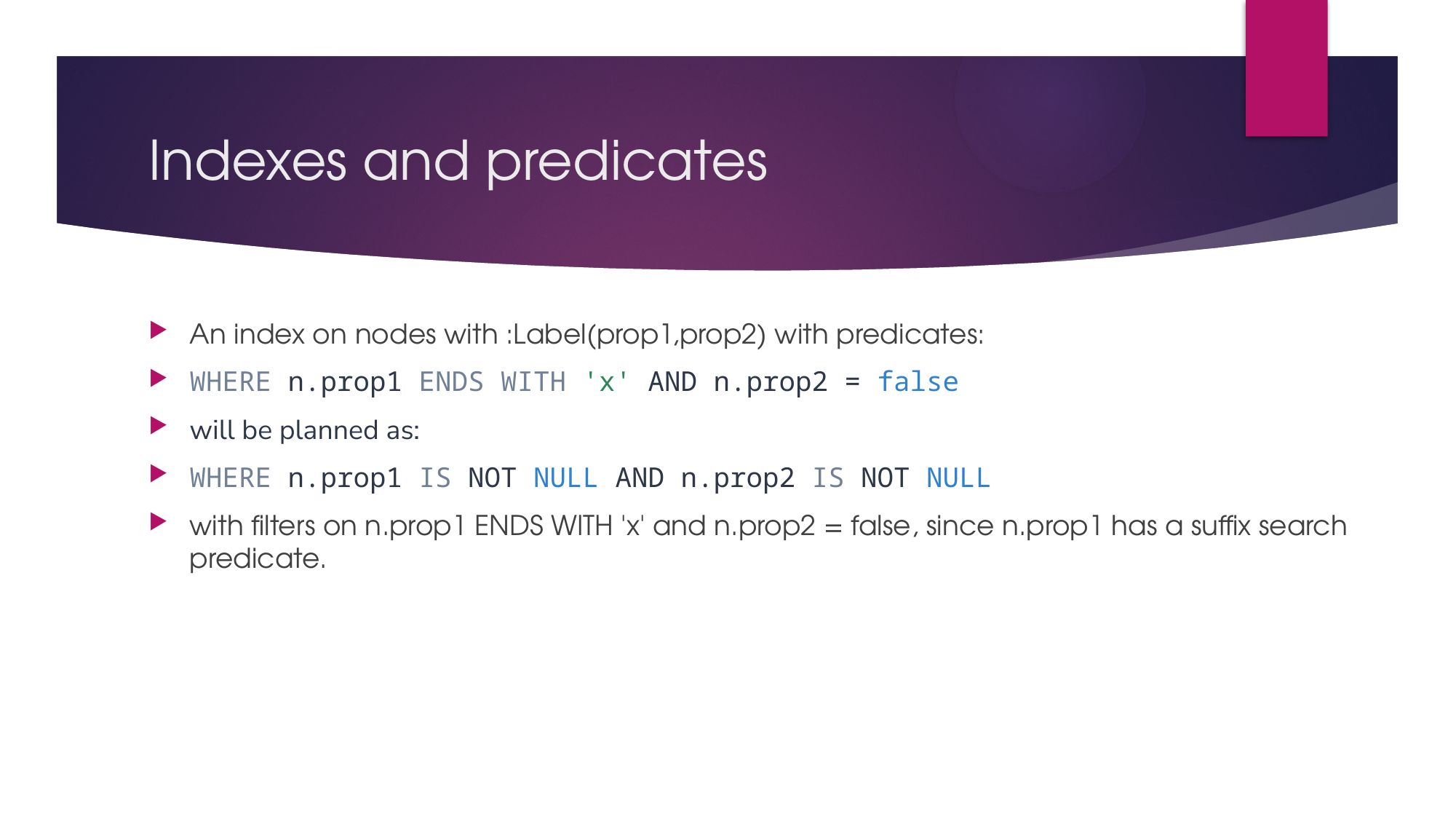

# Indexes and predicates
An index on nodes with :Label(prop1,prop2) with predicates:
WHERE n.prop1 ENDS WITH 'x' AND n.prop2 = false
will be planned as:
WHERE n.prop1 IS NOT NULL AND n.prop2 IS NOT NULL
with filters on n.prop1 ENDS WITH 'x' and n.prop2 = false, since n.prop1 has a suffix search predicate.